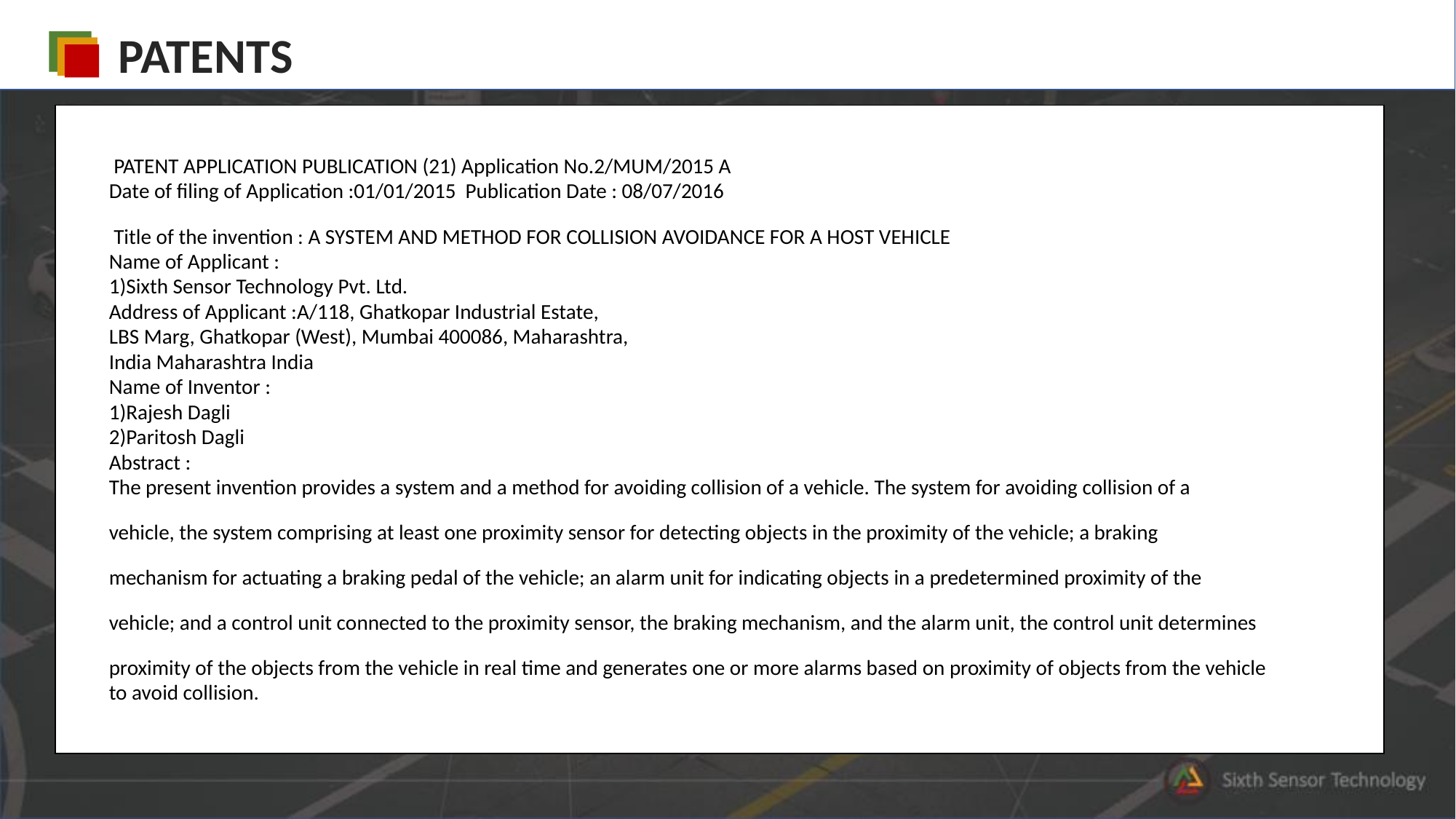

PATENTS

|  |  |  |  |  |  |  |  |  |  |  |  |  |  |  |  |  |  |  |  |  |  |  |  |  |
| --- | --- | --- | --- | --- | --- | --- | --- | --- | --- | --- | --- | --- | --- | --- | --- | --- | --- | --- | --- | --- | --- | --- | --- | --- |
|  |  |  |  |  |  |  |  |  |  |  |  |  |  |  |  |  |  |  |  |  |  |  |  |  |
|  | PATENT APPLICATION PUBLICATION (21) Application No.2/MUM/2015 A |  |  |  |  |  |  |  |  |  |  |  |  |  |  |  |  |  |  |  |  |  |  |  |
|  | Date of filing of Application :01/01/2015 Publication Date : 08/07/2016 |  |  |  |  |  |  |  |  |  |  |  |  |  |  |  |  |  |  |  |  |  |  |  |
|  | Title of the invention : A SYSTEM AND METHOD FOR COLLISION AVOIDANCE FOR A HOST VEHICLE |  |  |  |  |  |  |  |  |  |  |  |  |  |  |  |  |  |  |  |  |  |  |  |
|  | Name of Applicant : |  |  |  |  |  |  |  |  |  |  |  |  |  |  |  |  |  |  |  |  |  |  |  |
|  | 1)Sixth Sensor Technology Pvt. Ltd. |  |  |  |  |  |  |  |  |  |  |  |  |  |  |  |  |  |  |  |  |  |  |  |
|  | Address of Applicant :A/118, Ghatkopar Industrial Estate, |  |  |  |  |  |  |  |  |  |  |  |  |  |  |  |  |  |  |  |  |  |  |  |
|  | LBS Marg, Ghatkopar (West), Mumbai 400086, Maharashtra, |  |  |  |  |  |  |  |  |  |  |  |  |  |  |  |  |  |  |  |  |  |  |  |
|  | India Maharashtra India |  |  |  |  |  |  |  |  |  |  |  |  |  |  |  |  |  |  |  |  |  |  |  |
|  | Name of Inventor : |  |  |  |  |  |  |  |  |  |  |  |  |  |  |  |  |  |  |  |  |  |  |  |
|  | 1)Rajesh Dagli |  |  |  |  |  |  |  |  |  |  |  |  |  |  |  |  |  |  |  |  |  |  |  |
|  | 2)Paritosh Dagli |  |  |  |  |  |  |  |  |  |  |  |  |  |  |  |  |  |  |  |  |  |  |  |
|  | Abstract : |  |  |  |  |  |  |  |  |  |  |  |  |  |  |  |  |  |  |  |  |  |  |  |
|  | The present invention provides a system and a method for avoiding collision of a vehicle. The system for avoiding collision of a |  |  |  |  |  |  |  |  |  |  |  |  |  |  |  |  |  |  |  |  |  |  |  |
|  | vehicle, the system comprising at least one proximity sensor for detecting objects in the proximity of the vehicle; a braking |  |  |  |  |  |  |  |  |  |  |  |  |  |  |  |  |  |  |  |  |  |  |  |
|  | mechanism for actuating a braking pedal of the vehicle; an alarm unit for indicating objects in a predetermined proximity of the |  |  |  |  |  |  |  |  |  |  |  |  |  |  |  |  |  |  |  |  |  |  |  |
|  | vehicle; and a control unit connected to the proximity sensor, the braking mechanism, and the alarm unit, the control unit determines |  |  |  |  |  |  |  |  |  |  |  |  |  |  |  |  |  |  |  |  |  |  |  |
|  | proximity of the objects from the vehicle in real time and generates one or more alarms based on proximity of objects from the vehicle |  |  |  |  |  |  |  |  |  |  |  |  |  |  |  |  |  |  |  |  |  |  |  |
|  | to avoid collision. |  |  |  |  |  |  |  |  |  |  |  |  |  |  |  |  |  |  |  |  |  |  |  |
|  |  |  |  |  |  |  |  |  |  |  |  |  |  |  |  |  |  |  |  |  |  |  |  |  |
|  |  |  |  |  |  |  |  |  |  |  |  |  |  |  |  |  |  |  |  |  |  |  |  |  |